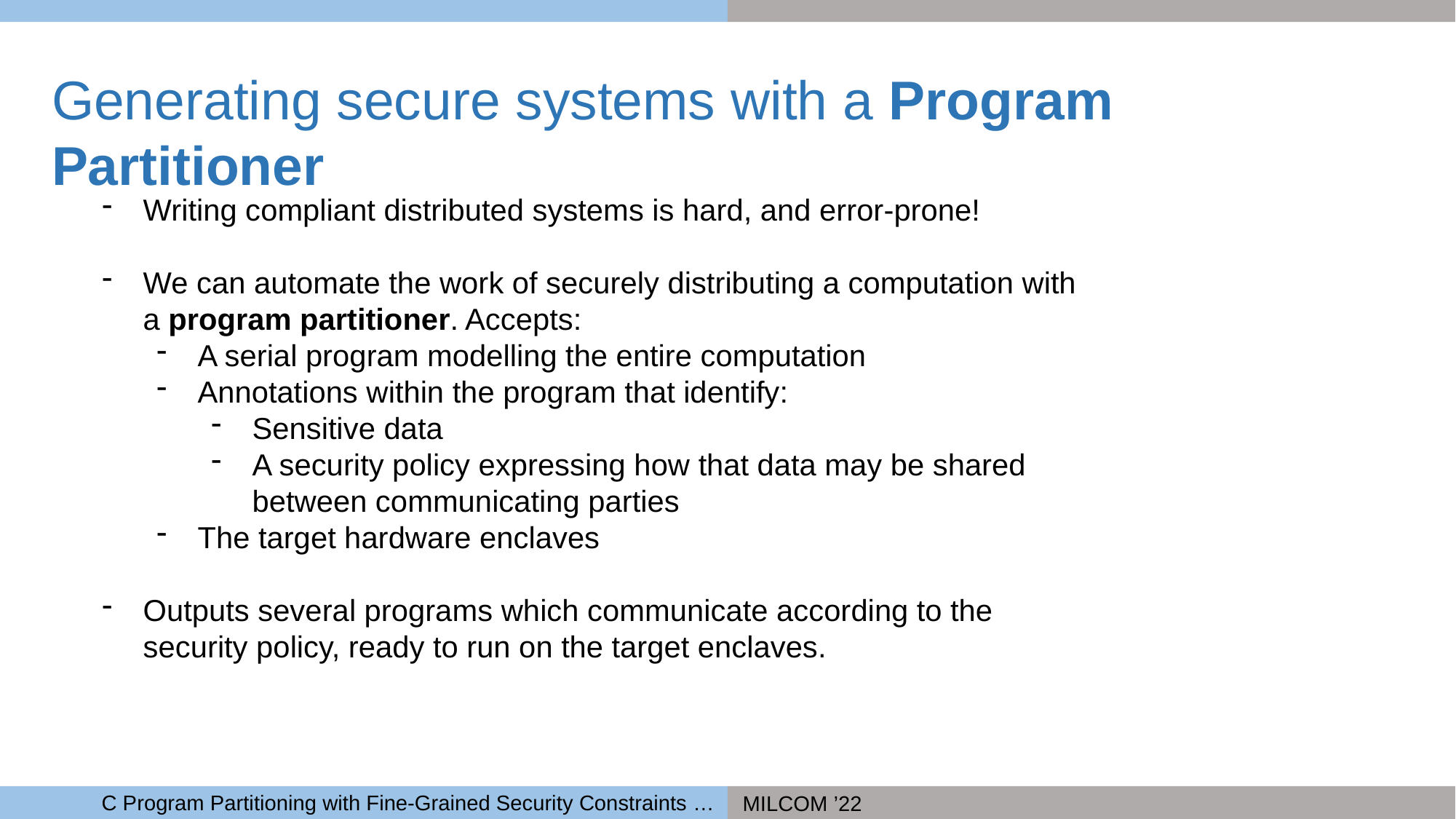

Generating secure systems with a Program Partitioner
Writing compliant distributed systems is hard, and error-prone!

We can automate the work of securely distributing a computation with a program partitioner. Accepts:
A serial program modelling the entire computation
Annotations within the program that identify:
Sensitive data
A security policy expressing how that data may be shared between communicating parties
The target hardware enclaves

Outputs several programs which communicate according to the security policy, ready to run on the target enclaves.
C Program Partitioning with Fine-Grained Security Constraints …

MILCOM ’22